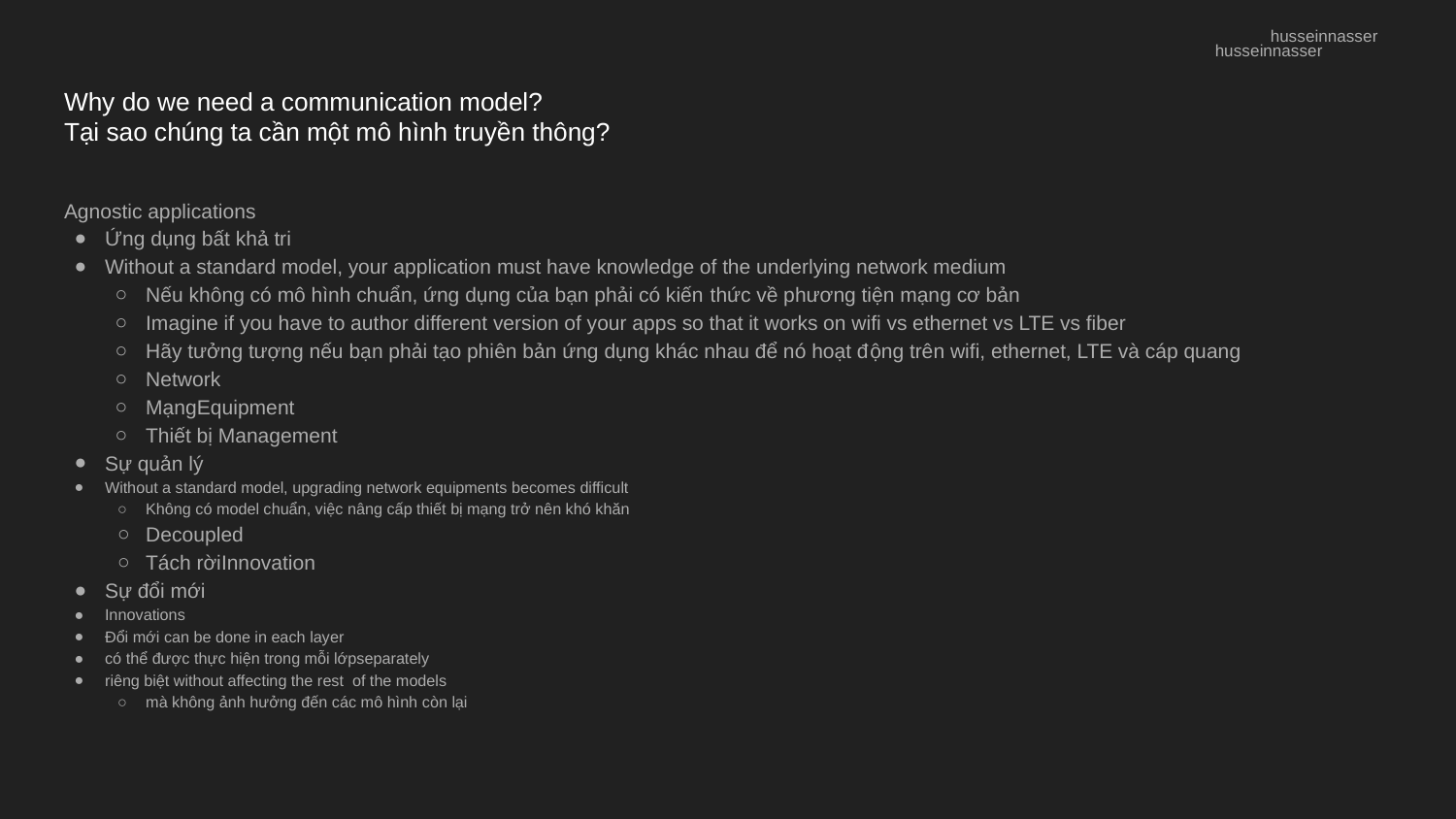

husseinnasser
husseinnasser
# Why do we need a communication model?
Tại sao chúng ta cần một mô hình truyền thông?
Agnostic applications
Ứng dụng bất khả tri
Without a standard model, your application must have knowledge of the underlying network medium
Nếu không có mô hình chuẩn, ứng dụng của bạn phải có kiến ​​thức về phương tiện mạng cơ bản
Imagine if you have to author different version of your apps so that it works on wifi vs ethernet vs LTE vs fiber
Hãy tưởng tượng nếu bạn phải tạo phiên bản ứng dụng khác nhau để nó hoạt động trên wifi, ethernet, LTE và cáp quang
Network
MạngEquipment
Thiết bị Management
Sự quản lý
Without a standard model, upgrading network equipments becomes difficult
Không có model chuẩn, việc nâng cấp thiết bị mạng trở nên khó khăn
Decoupled
Tách rờiInnovation
Sự đổi mới
Innovations
Đổi mới can be done in each layer
có thể được thực hiện trong mỗi lớpseparately
riêng biệt without affecting the rest  of the models
mà không ảnh hưởng đến các mô hình còn lại